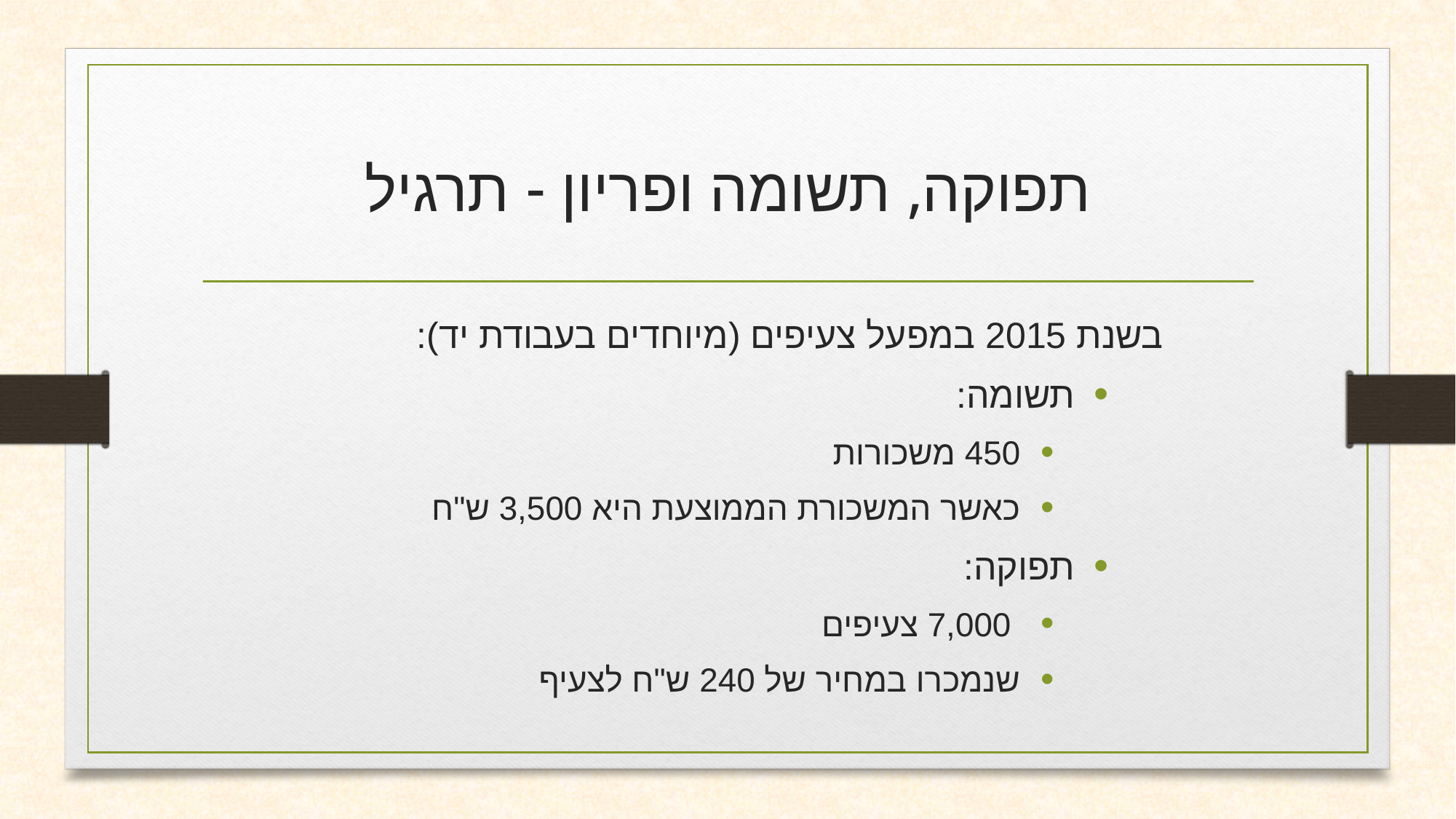

# תפוקה, תשומה ופריון - תרגיל
בשנת 2015 במפעל צעיפים (מיוחדים בעבודת יד):
תשומה:
450 משכורות
כאשר המשכורת הממוצעת היא 3,500 ש"ח
תפוקה:
 7,000 צעיפים
שנמכרו במחיר של 240 ש"ח לצעיף